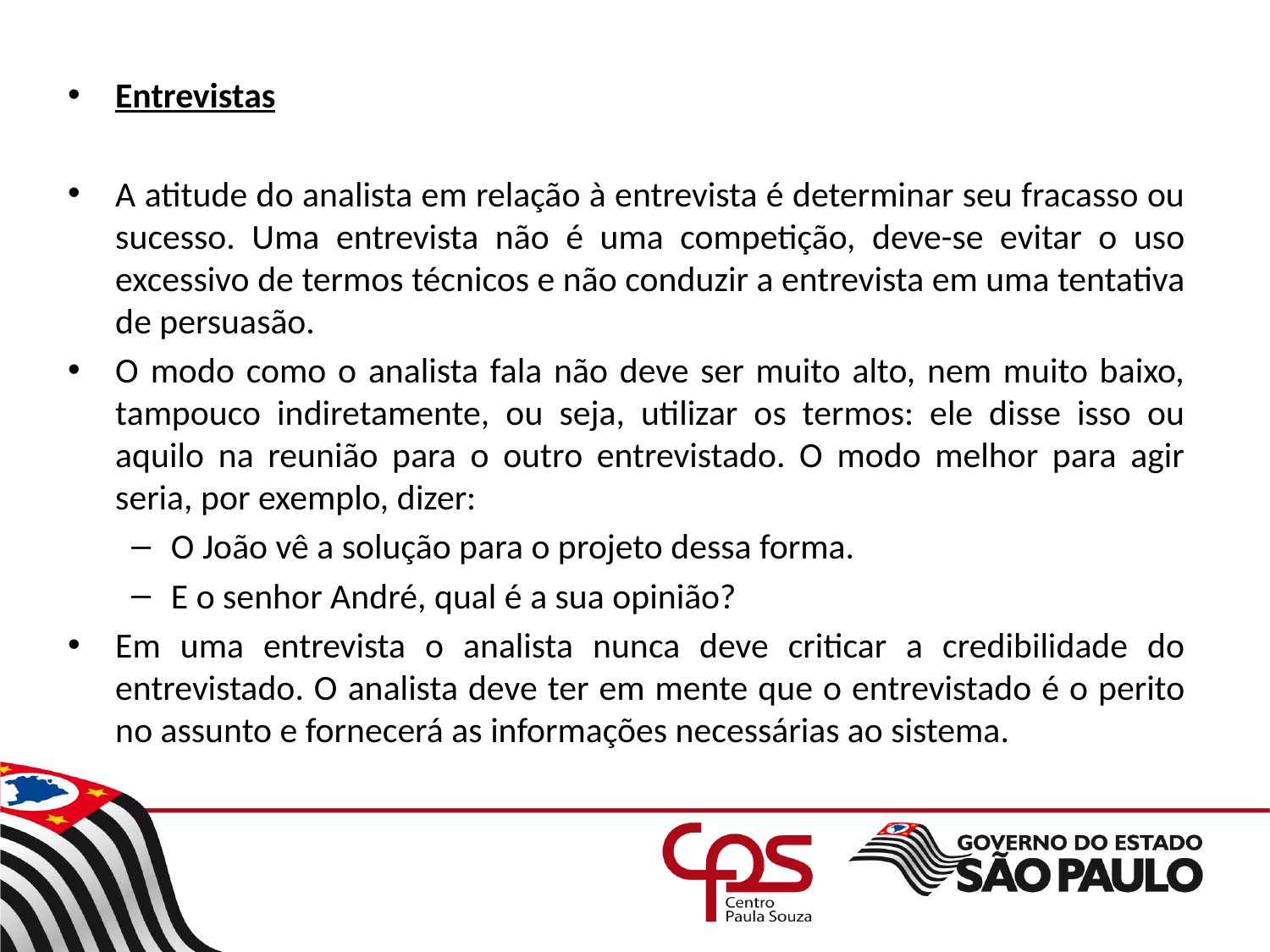

Entrevistas

A atitude do analista em relação à entrevista é determinar seu fracasso ou sucesso. Uma entrevista não é uma competição, deve-se evitar o uso excessivo de termos técnicos e não conduzir a entrevista em uma tentativa de persuasão.
O modo como o analista fala não deve ser muito alto, nem muito baixo, tampouco indiretamente, ou seja, utilizar os termos: ele disse isso ou aquilo na reunião para o outro entrevistado. O modo melhor para agir seria, por exemplo, dizer:
O João vê a solução para o projeto dessa forma.
E o senhor André, qual é a sua opinião?
Em uma entrevista o analista nunca deve criticar a credibilidade do entrevistado. O analista deve ter em mente que o entrevistado é o perito no assunto e fornecerá as informações necessárias ao sistema.